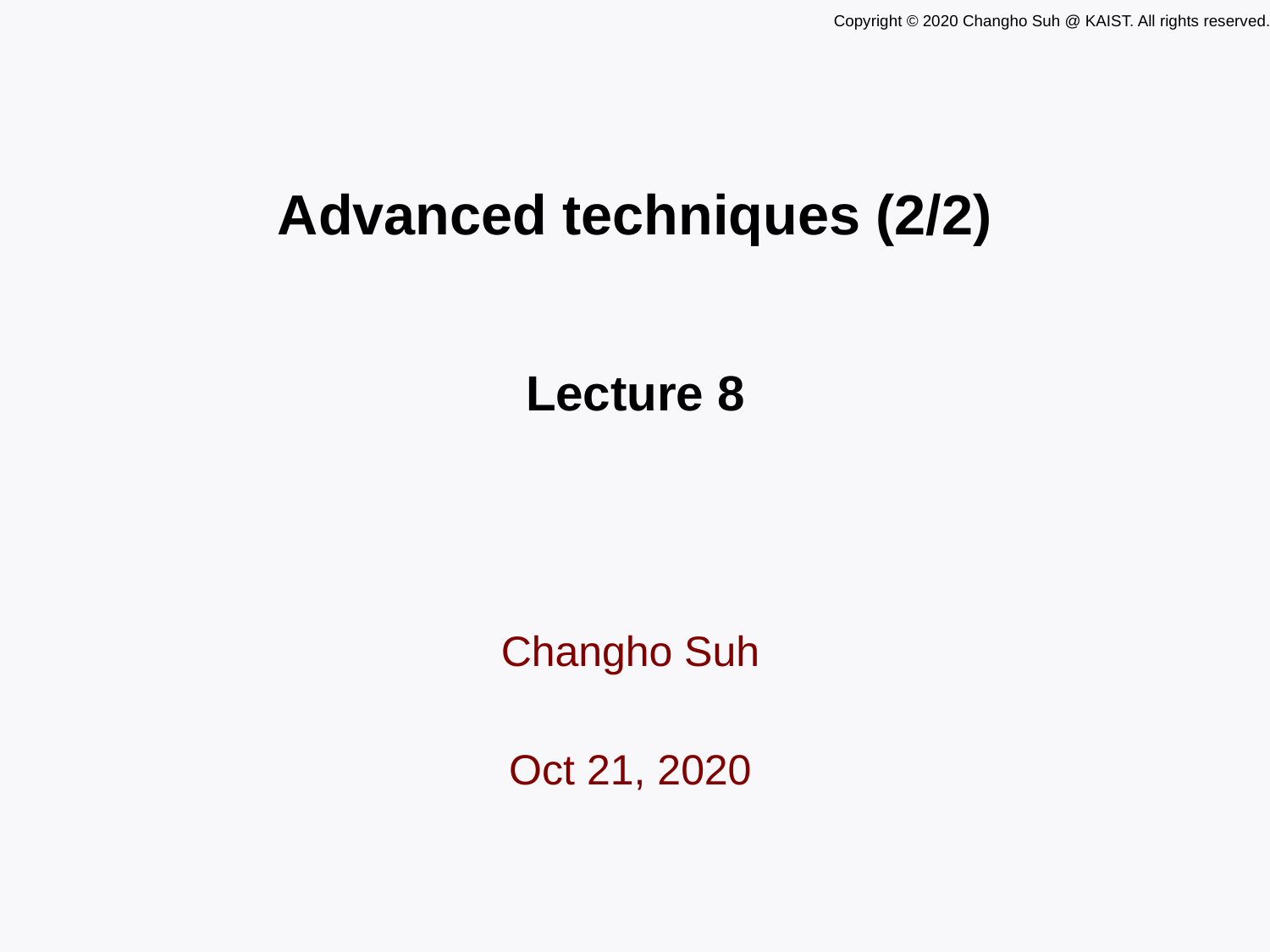

Advanced techniques (2/2)
Lecture 8
Changho Suh

Oct 21, 2020

TexPoint fonts used in EMF.
Read the TexPoint manual before you delete this box.: AAAAAAAAAAAAAAAAAAAA